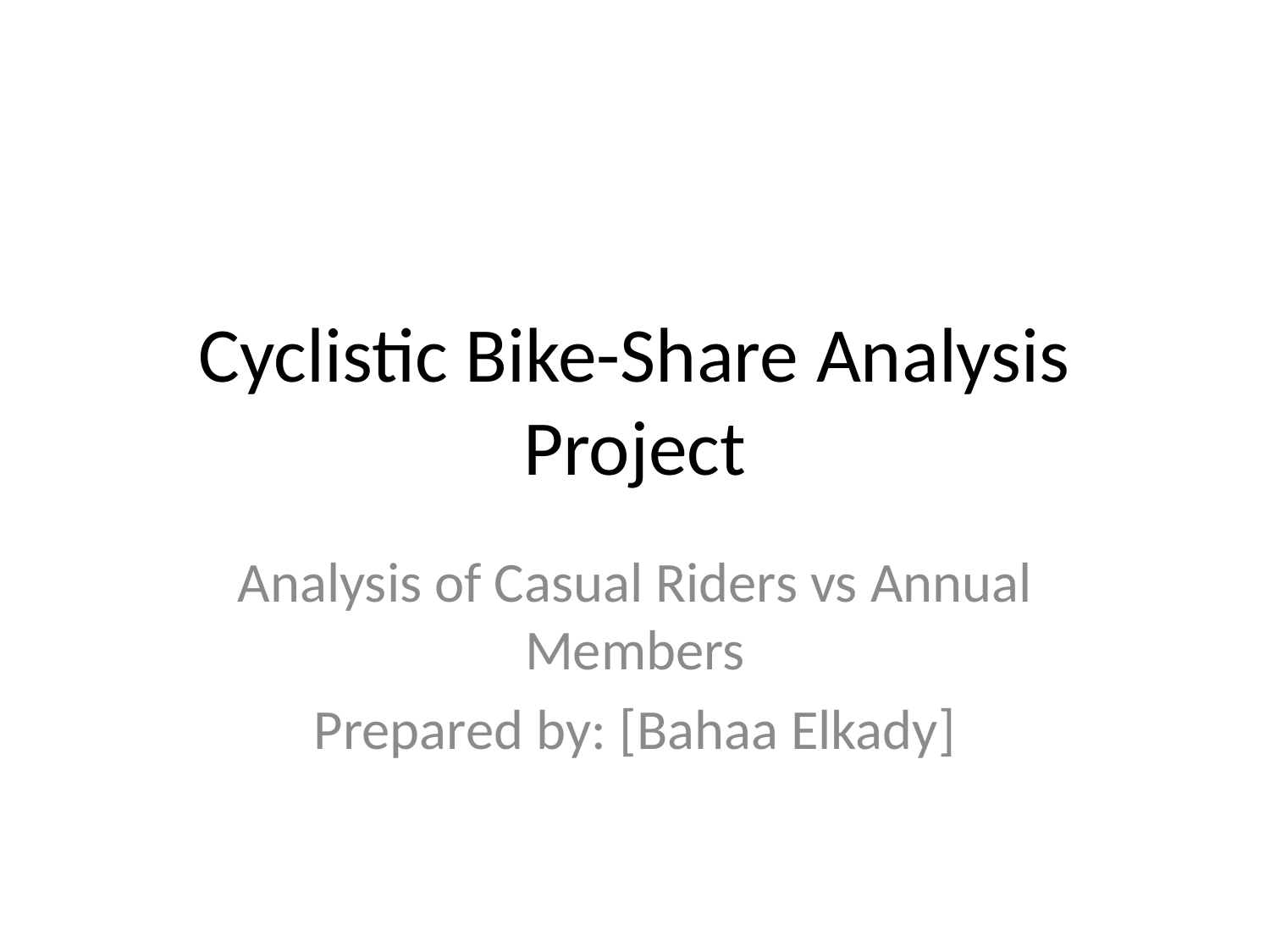

# Cyclistic Bike-Share Analysis Project
Analysis of Casual Riders vs Annual Members
Prepared by: [Bahaa Elkady]